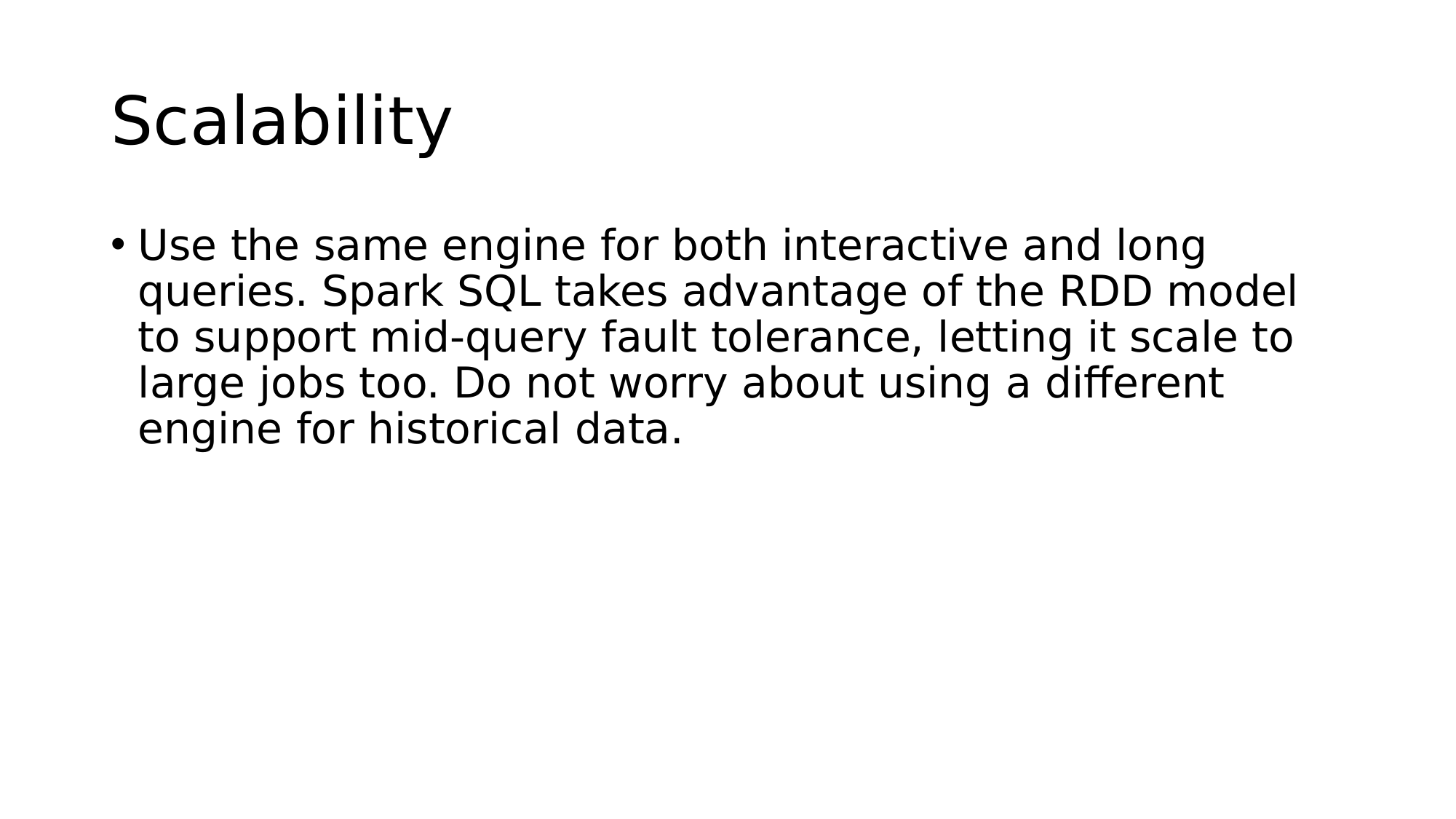

# Scalability
Use the same engine for both interactive and long queries. Spark SQL takes advantage of the RDD model to support mid-query fault tolerance, letting it scale to large jobs too. Do not worry about using a different engine for historical data.